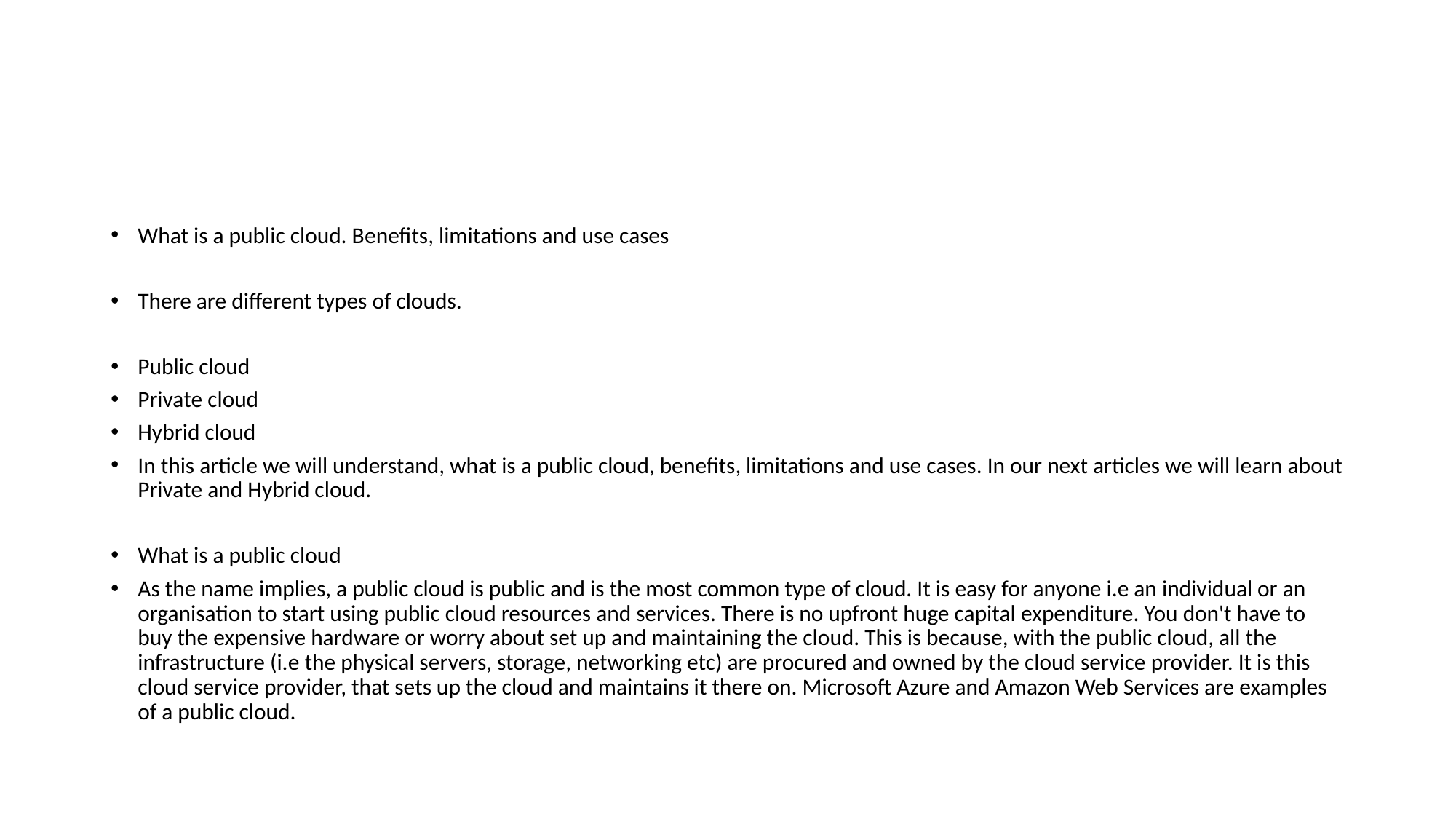

#
What is a public cloud. Benefits, limitations and use cases

There are different types of clouds.

Public cloud
Private cloud
Hybrid cloud
In this article we will understand, what is a public cloud, benefits, limitations and use cases. In our next articles we will learn about Private and Hybrid cloud.

What is a public cloud
As the name implies, a public cloud is public and is the most common type of cloud. It is easy for anyone i.e an individual or an organisation to start using public cloud resources and services. There is no upfront huge capital expenditure. You don't have to buy the expensive hardware or worry about set up and maintaining the cloud. This is because, with the public cloud, all the infrastructure (i.e the physical servers, storage, networking etc) are procured and owned by the cloud service provider. It is this cloud service provider, that sets up the cloud and maintains it there on. Microsoft Azure and Amazon Web Services are examples of a public cloud.